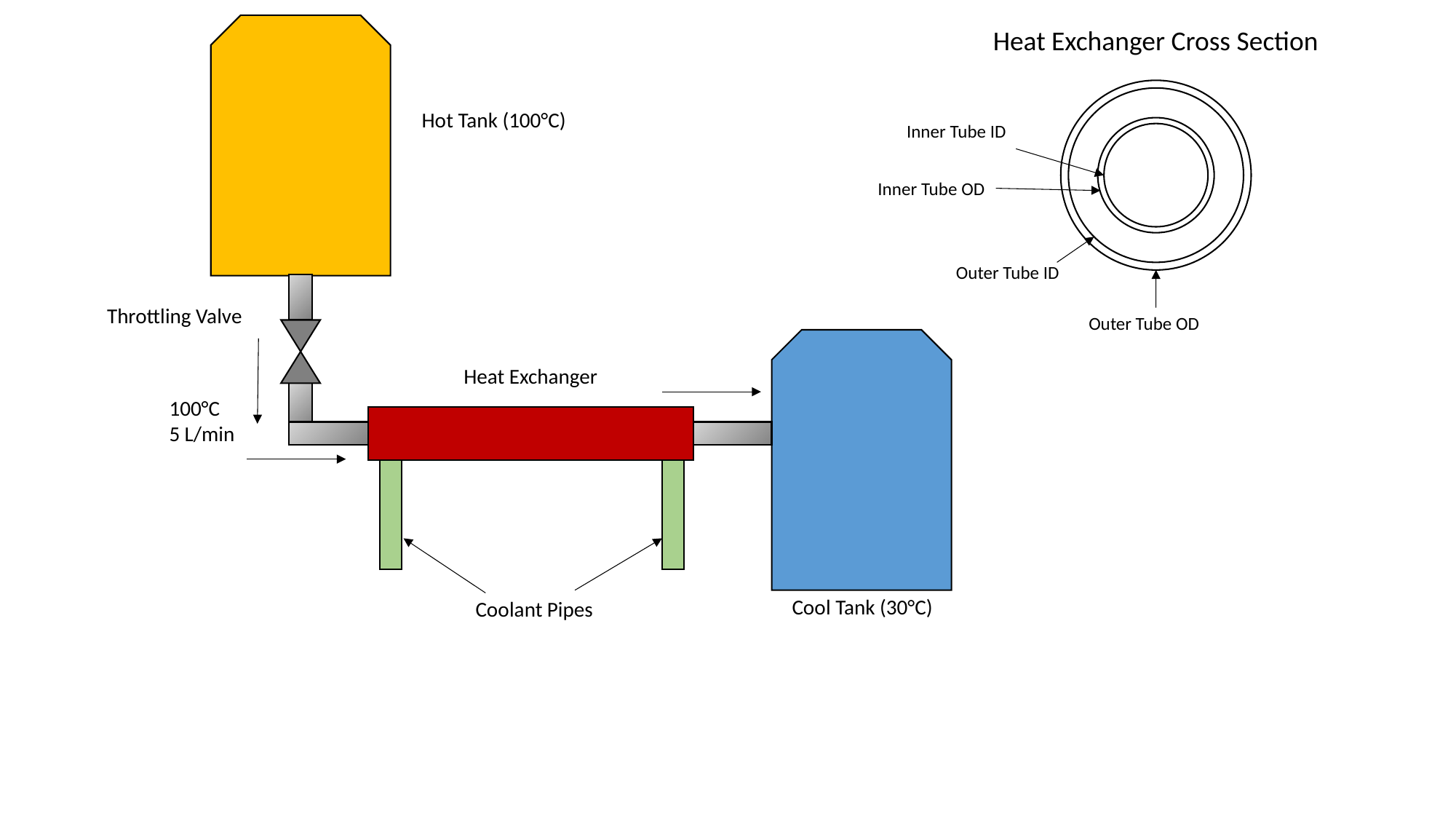

Heat Exchanger Cross Section

Hot Tank (100°C)
Inner Tube ID

Inner Tube OD
Outer Tube ID

Throttling Valve
Outer Tube OD

Heat Exchanger

100°C
5 L/min

Cool Tank (30°C)
Coolant Pipes